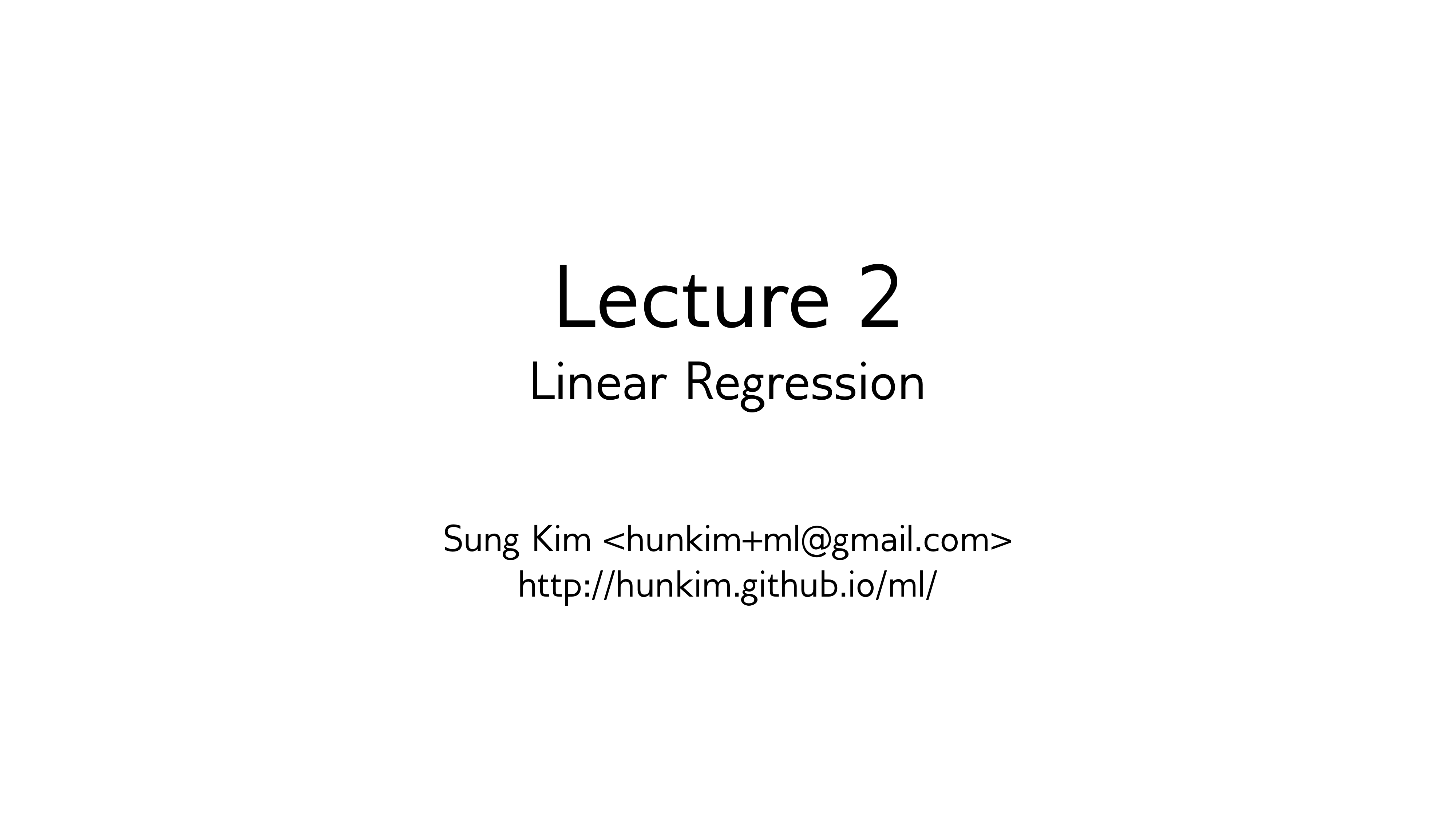

# Lecture 2
Linear Regression
Sung Kim <hunkim+ml@gmail.com>
http://hunkim.github.io/ml/